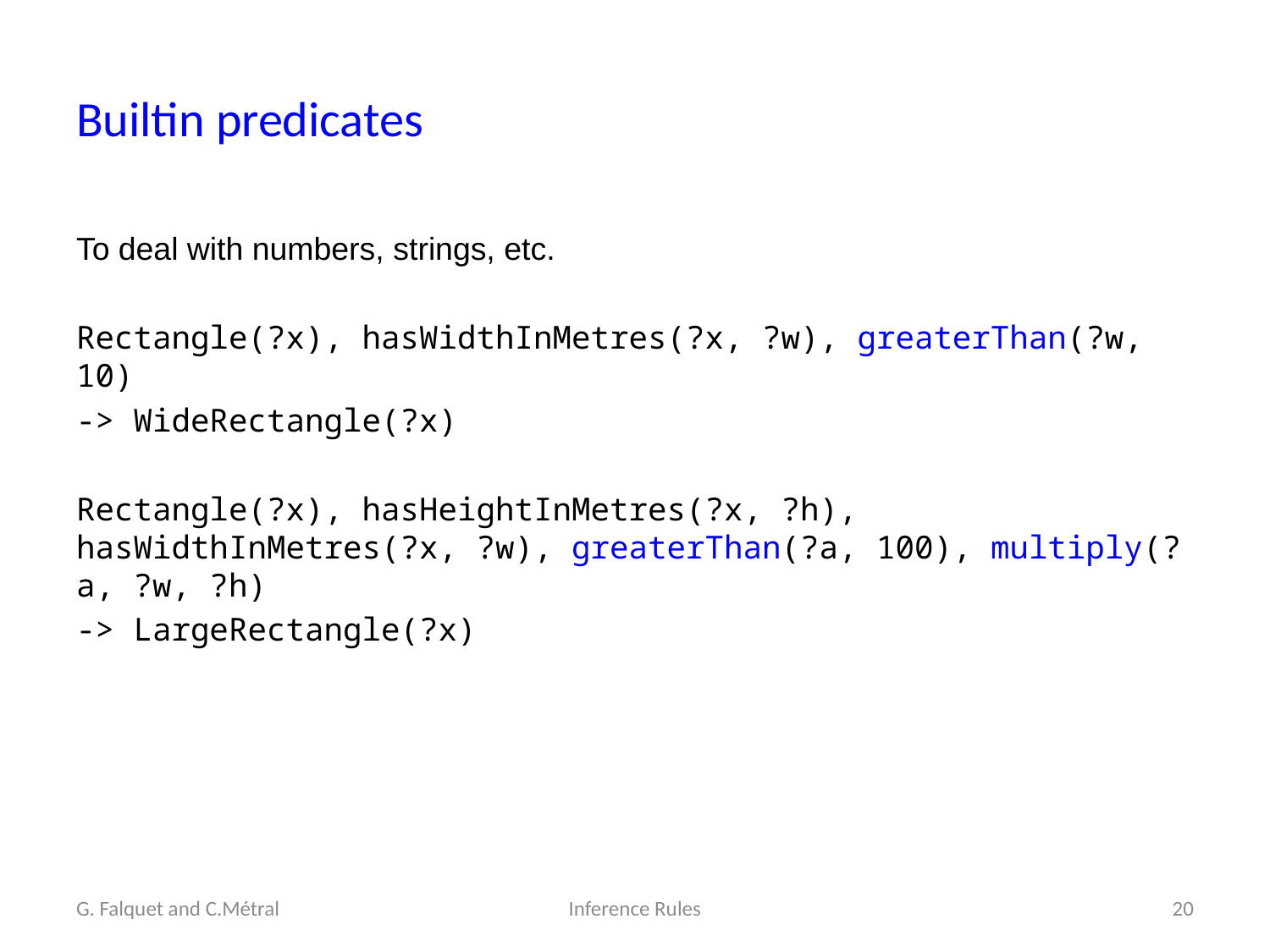

# Builtin predicates
To deal with numbers, strings, etc.

Rectangle(?x), hasWidthInMetres(?x, ?w), greaterThan(?w, 10)
-> WideRectangle(?x)

Rectangle(?x), hasHeightInMetres(?x, ?h), hasWidthInMetres(?x, ?w), greaterThan(?a, 100), multiply(?a, ?w, ?h)
-> LargeRectangle(?x)

G. Falquet and C.Métral
Inference Rules
20